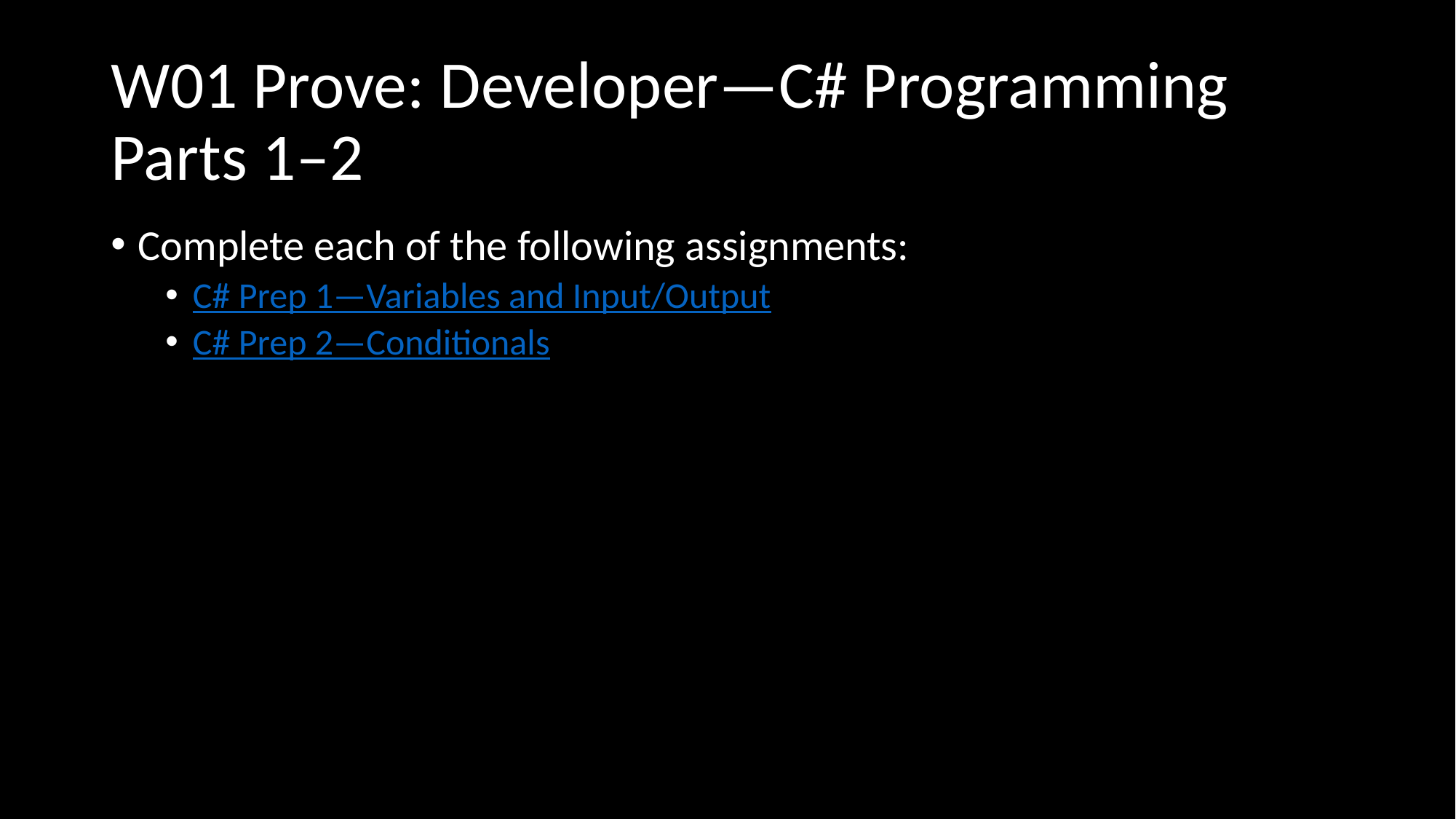

# W01 Prove: Developer—C# Programming Parts 1–2
Complete each of the following assignments:
C# Prep 1—Variables and Input/Output
C# Prep 2—Conditionals